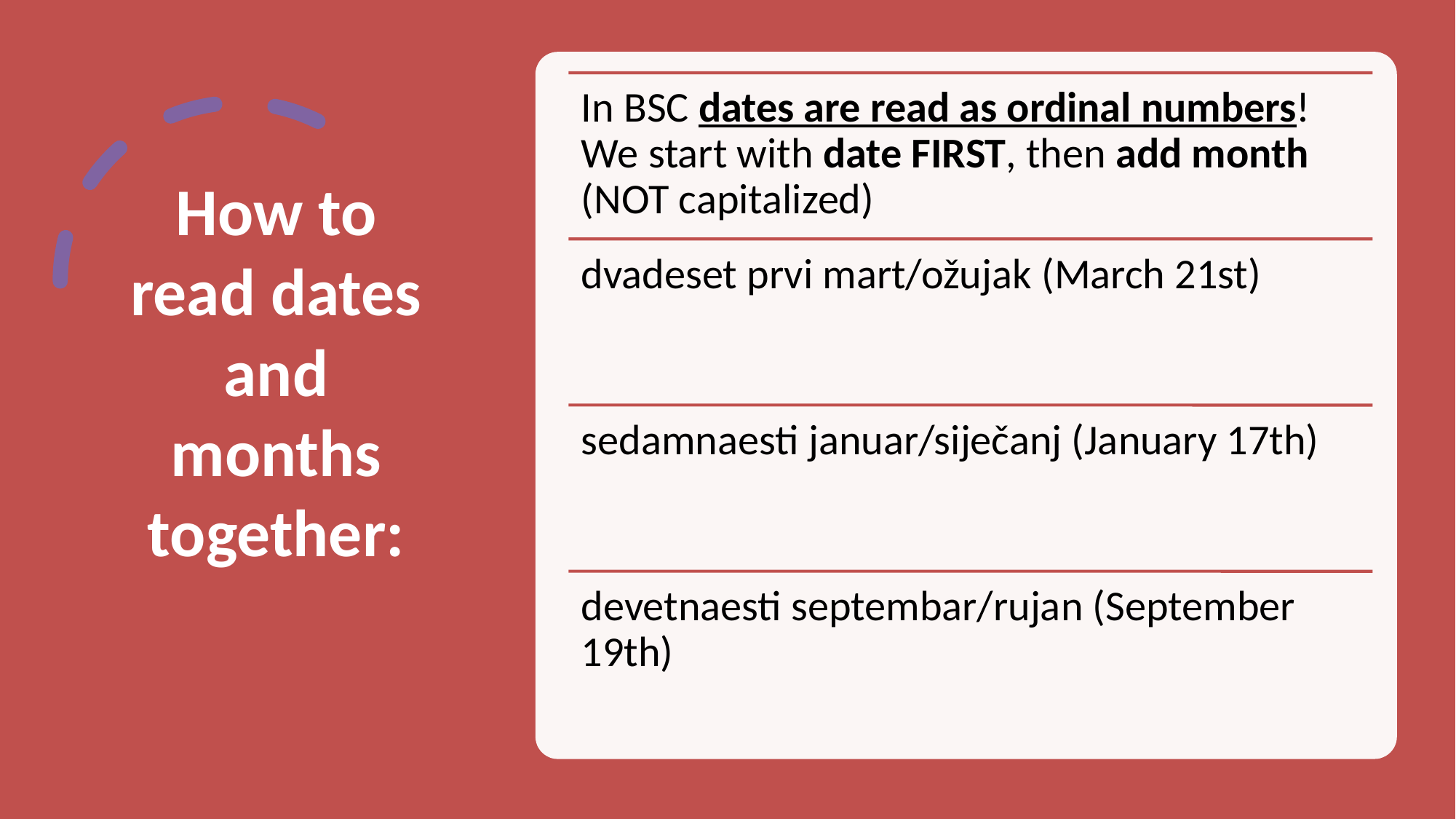

In BSC dates are read as ordinal numbers! We start with date FIRST, then add month (NOT capitalized)
dvadeset prvi mart/ožujak (March 21st)
sedamnaesti januar/siječanj (January 17th)
devetnaesti septembar/rujan (September 19th)
# How to read dates and months together: